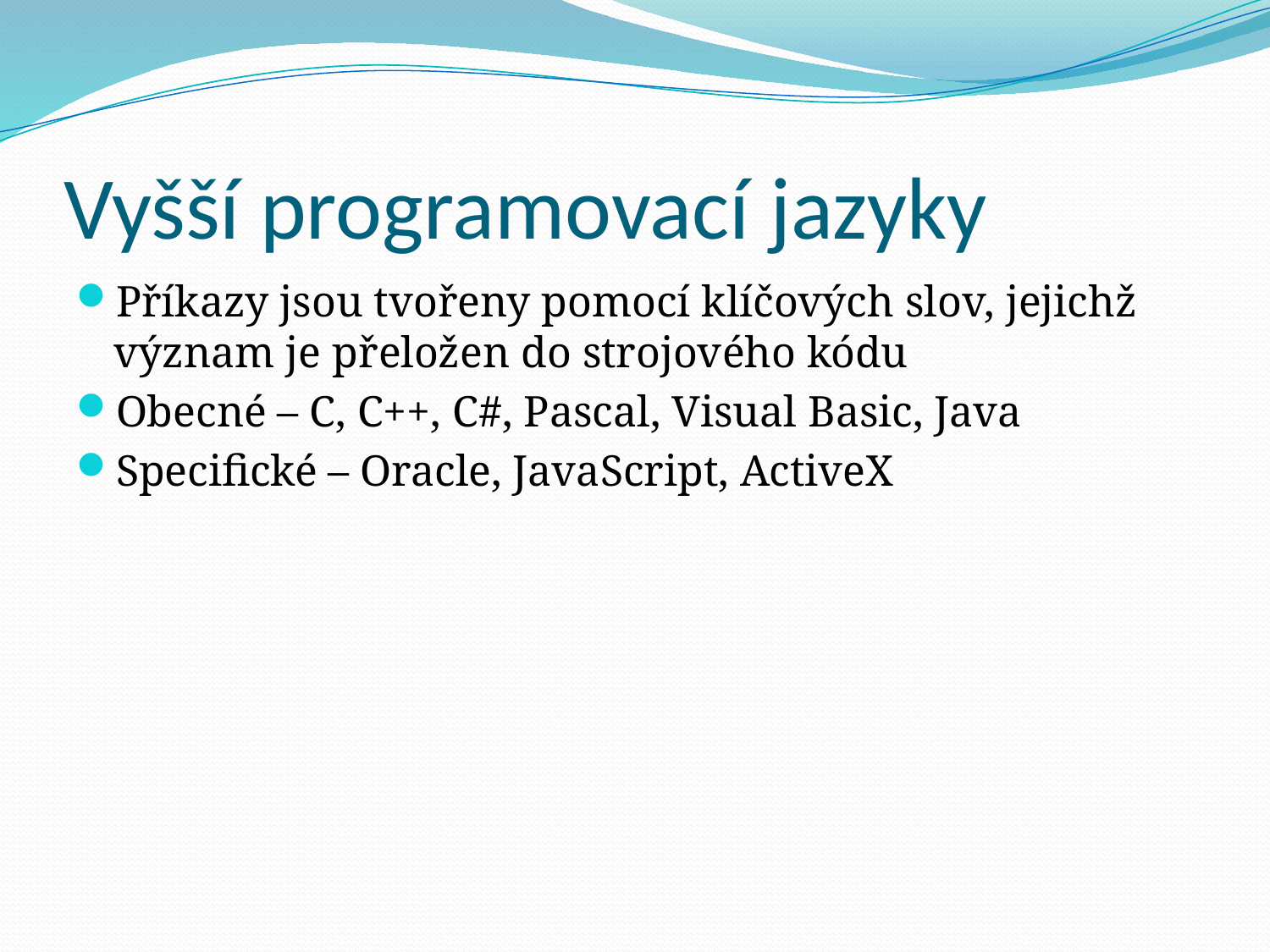

# Vyšší programovací jazyky
Příkazy jsou tvořeny pomocí klíčových slov, jejichž význam je přeložen do strojového kódu
Obecné – C, C++, C#, Pascal, Visual Basic, Java
Specifické – Oracle, JavaScript, ActiveX